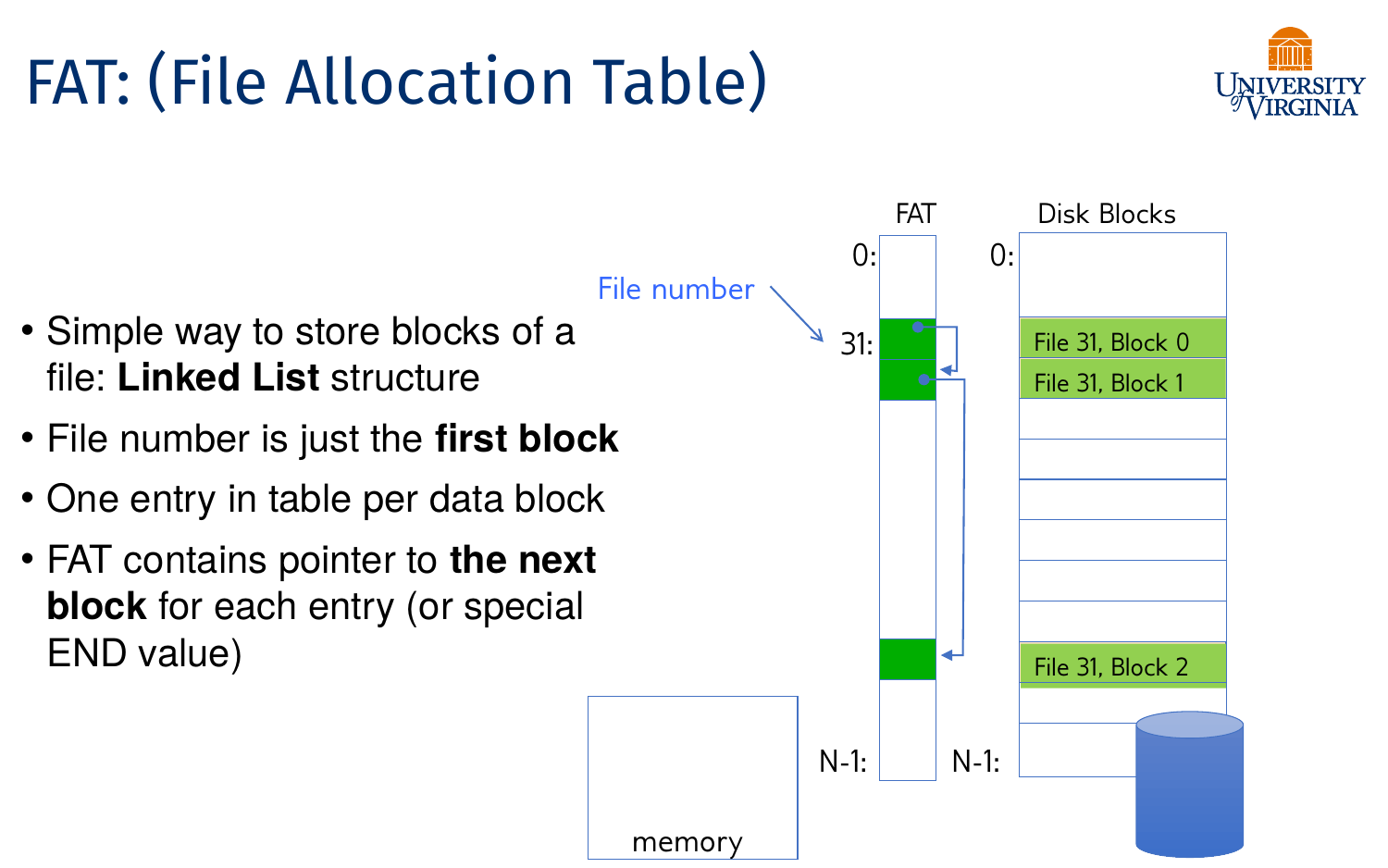

FAT: (File Allocation Table)
FAT
Disk Blocks
0:
0:

File number
31:
Simple way to store blocks of a file: Linked List structure
File number is just the first block
One entry in table per data block
FAT contains pointer to the next block for each entry (or special END value)

File 31, Block 0

File 31, Block 1

File 31, Block 2

N-1:
N-1:
memory